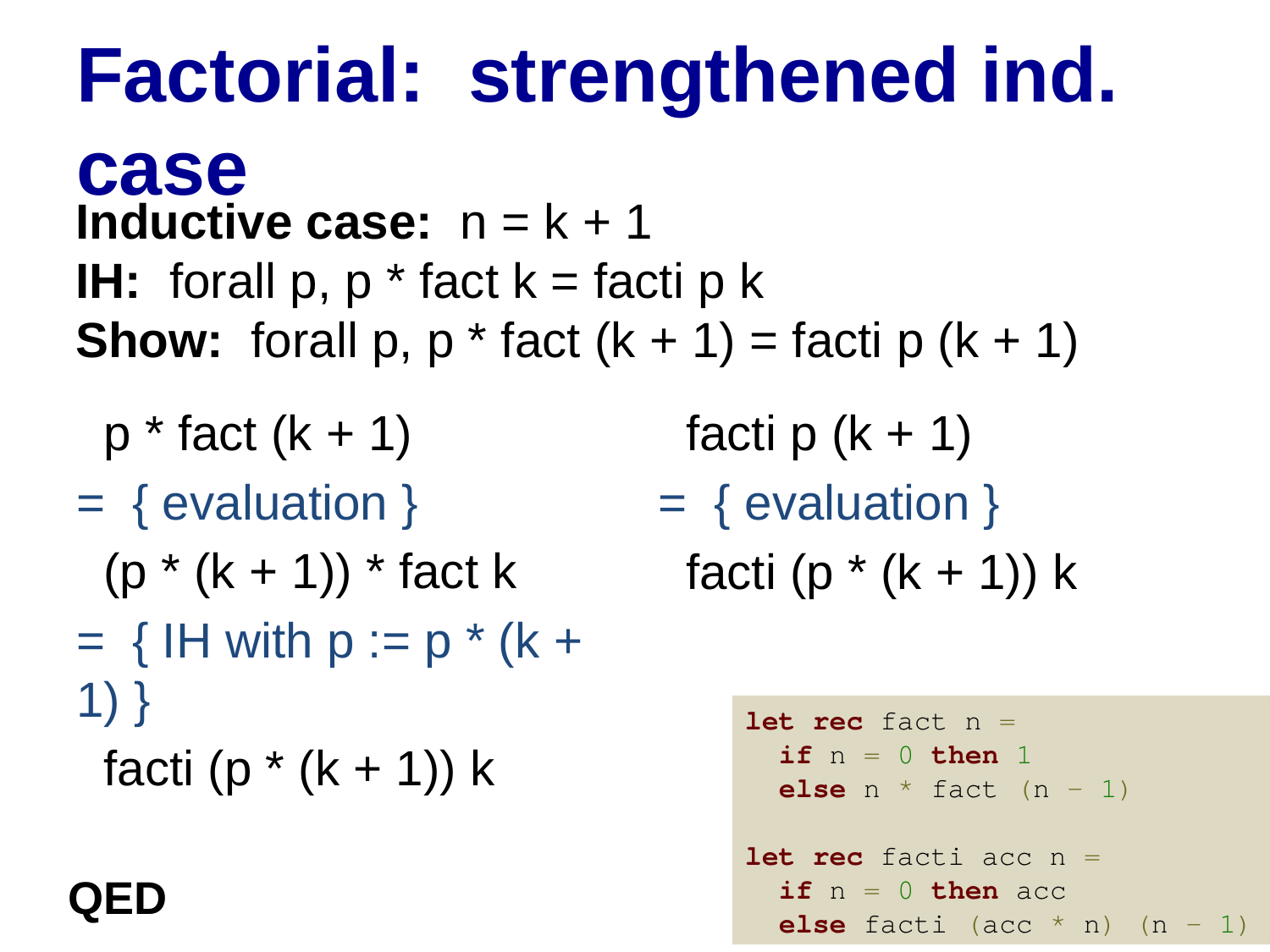

# Factorial:  strengthened ind. case
Inductive case:  n = k + 1
IH:  forall p, p * fact k = facti p k
Show:  forall p, p * fact (k + 1) = facti p (k + 1)
  p * fact (k + 1)
=  { evaluation }
  (p * (k + 1)) * fact k
=  { IH with p := p * (k + 1) }
  facti (p * (k + 1)) k

  facti p (k + 1)
=  { evaluation }
  facti (p * (k + 1)) k
let rec fact n =
  if n = 0 then 1
  else n * fact (n - 1)
let rec facti acc n =
  if n = 0 then acc
  else facti (acc * n) (n - 1)
QED